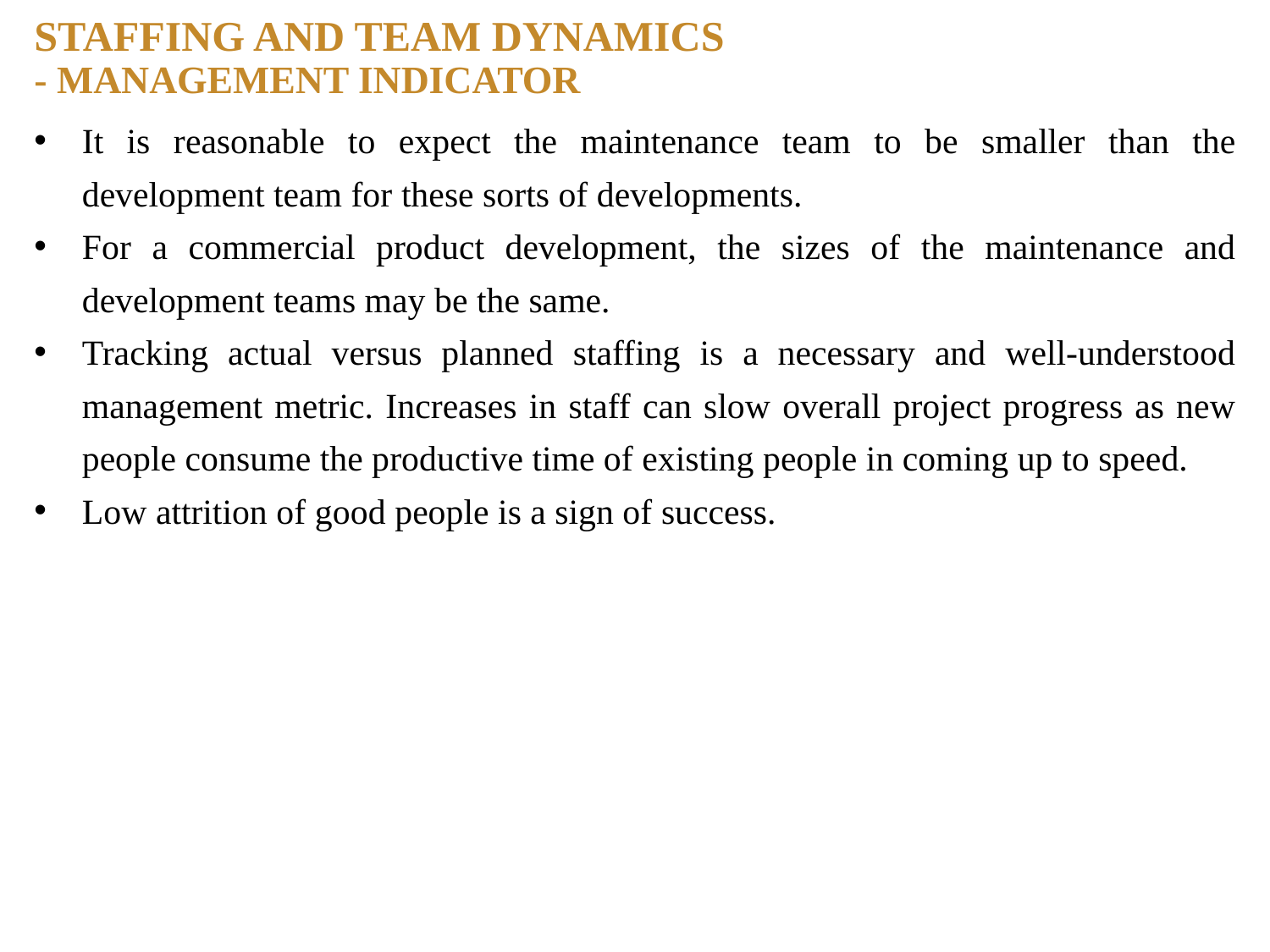

# STAFFING AND TEAM DYNAMICS - MANAGEMENT INDICATOR
It is reasonable to expect the maintenance team to be smaller than the development team for these sorts of developments.
For a commercial product development, the sizes of the maintenance and development teams may be the same.
Tracking actual versus planned staffing is a necessary and well-understood management metric. Increases in staff can slow overall project progress as new people consume the productive time of existing people in coming up to speed.
Low attrition of good people is a sign of success.